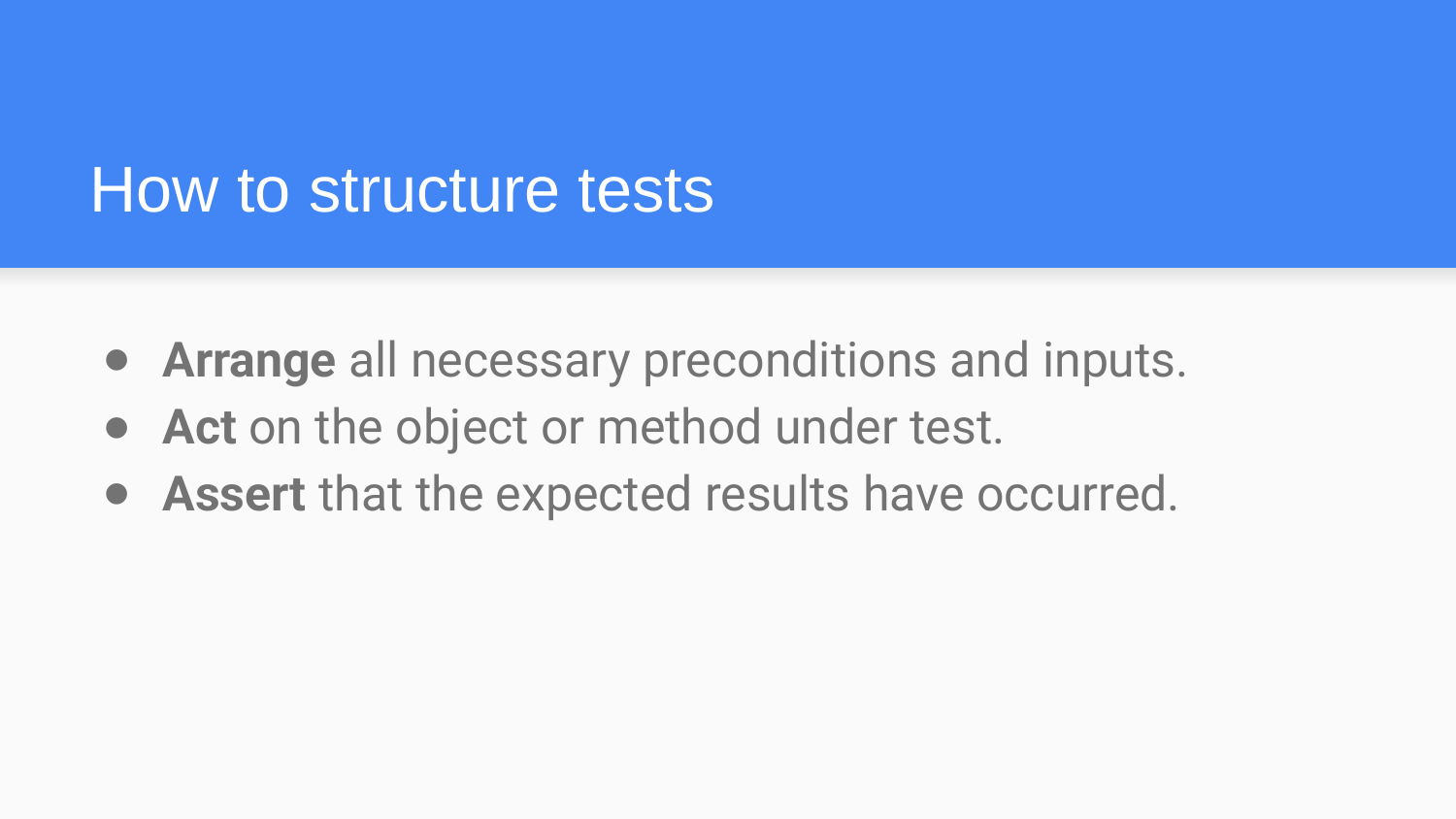

# How to structure tests
Arrange all necessary preconditions and inputs.
Act on the object or method under test.
Assert that the expected results have occurred.